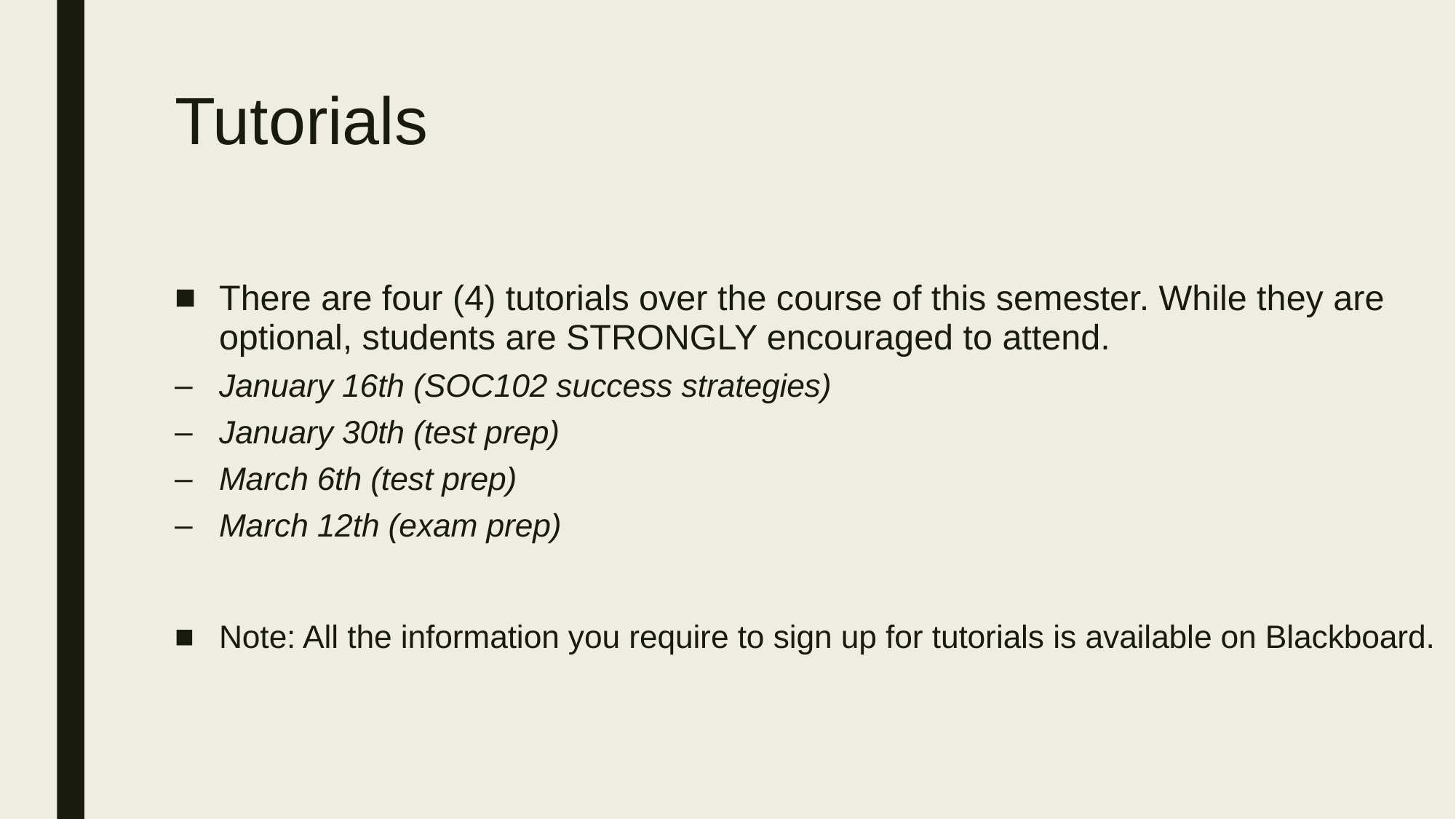

# Tutorials
There are four (4) tutorials over the course of this semester. While they are optional, students are STRONGLY encouraged to attend.
January 16th (SOC102 success strategies)
January 30th (test prep)
March 6th (test prep)
March 12th (exam prep)

Note: All the information you require to sign up for tutorials is available on Blackboard.